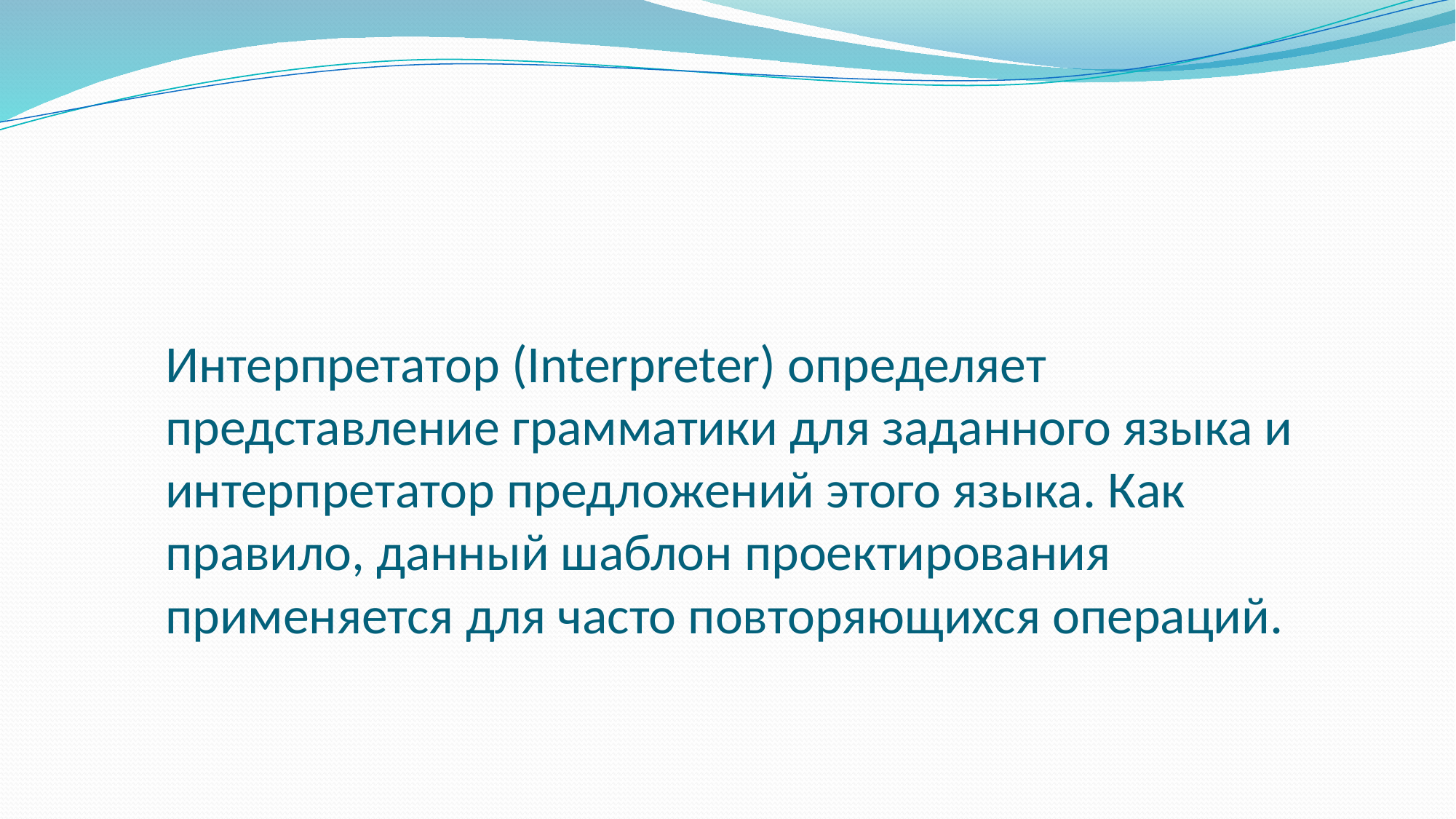

# Интерпретатор (Interpreter) определяет представление грамматики для заданного языка и интерпретатор предложений этого языка. Как правило, данный шаблон проектирования применяется для часто повторяющихся операций.